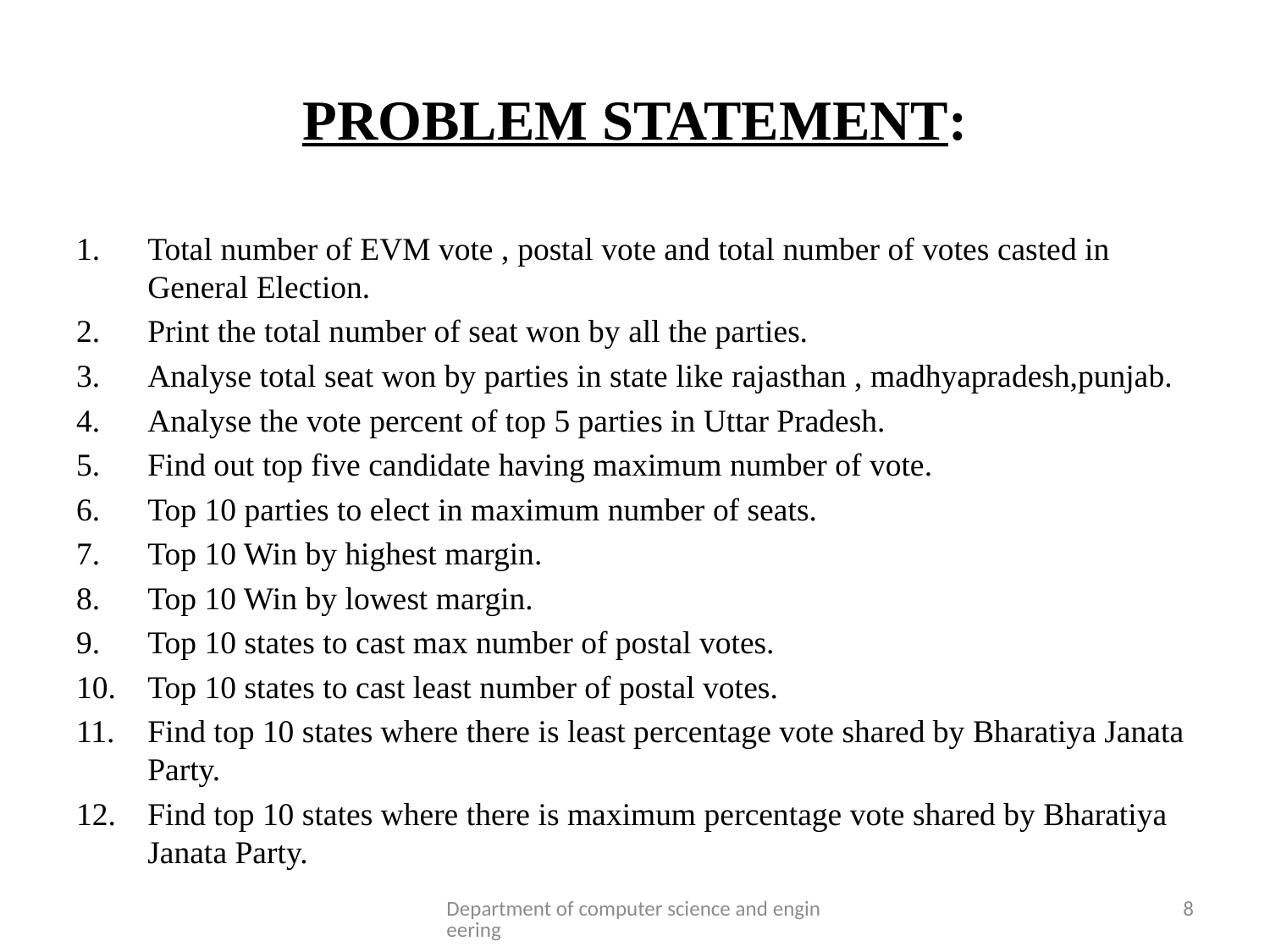

# PROBLEM STATEMENT:
Total number of EVM vote , postal vote and total number of votes casted in General Election.
Print the total number of seat won by all the parties.
Analyse total seat won by parties in state like rajasthan , madhyapradesh,punjab.
Analyse the vote percent of top 5 parties in Uttar Pradesh.
Find out top five candidate having maximum number of vote.
Top 10 parties to elect in maximum number of seats.
Top 10 Win by highest margin.
Top 10 Win by lowest margin.
Top 10 states to cast max number of postal votes.
Top 10 states to cast least number of postal votes.
Find top 10 states where there is least percentage vote shared by Bharatiya Janata Party.
Find top 10 states where there is maximum percentage vote shared by Bharatiya Janata Party.

Department of computer science and engineering
8